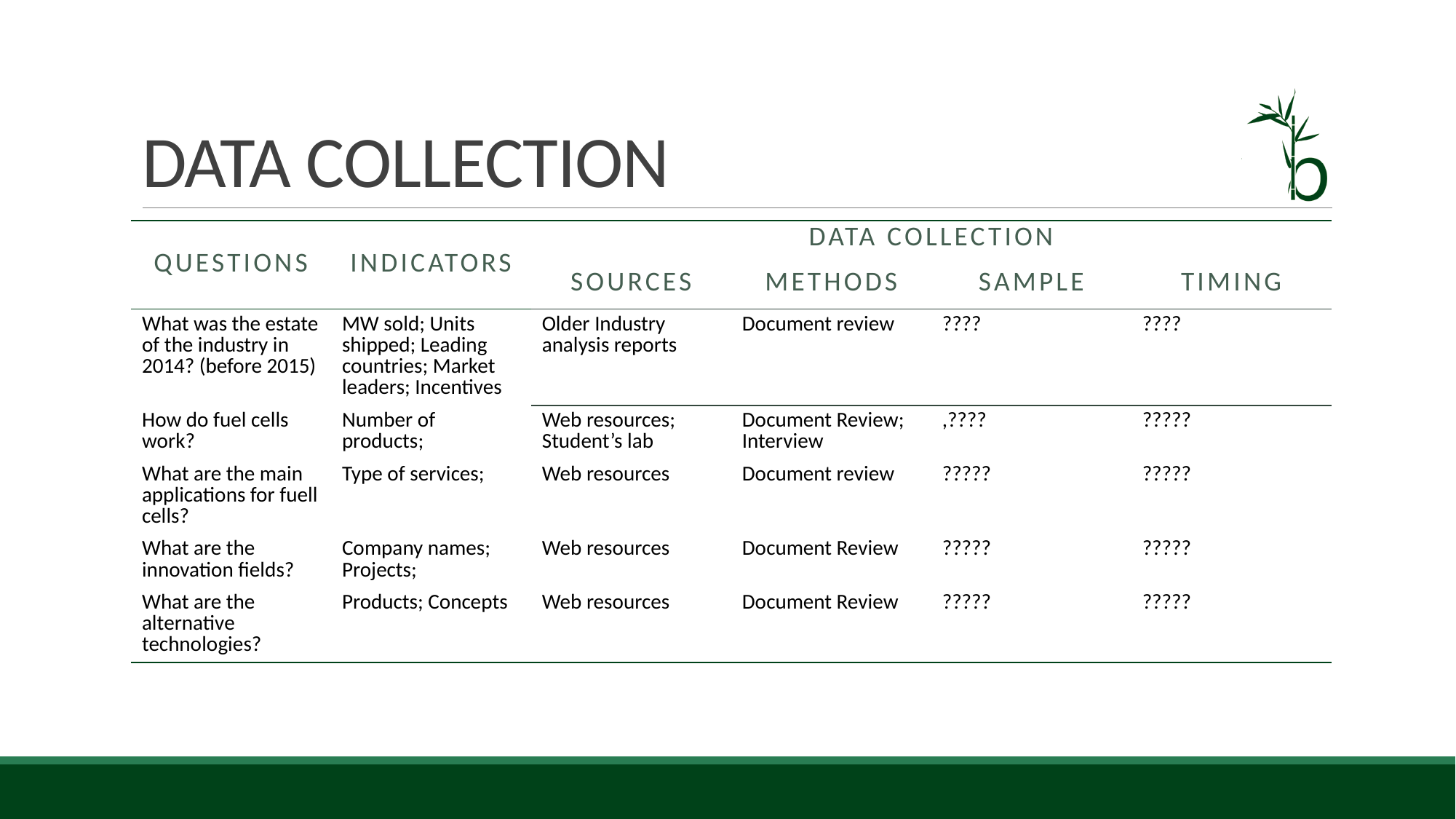

# DATA COLLECTION
| Questions | Indicators | Data collection |  |  |  |
| --- | --- | --- | --- | --- | --- |
|  |  | sources | methods | sample | timing |
| What was the estate of the industry in 2014? (before 2015) | MW sold; Units shipped; Leading countries; Market leaders; Incentives | Older Industry analysis reports | Document review | ???? | ???? |
| How do fuel cells work? | Number of products; | Web resources; Student’s lab | Document Review; Interview | ,???? | ????? |
| What are the main applications for fuell cells? | Type of services; | Web resources | Document review | ????? | ????? |
| What are the innovation fields? | Company names; Projects; | Web resources | Document Review | ????? | ????? |
| What are the alternative technologies? | Products; Concepts | Web resources | Document Review | ????? | ????? |